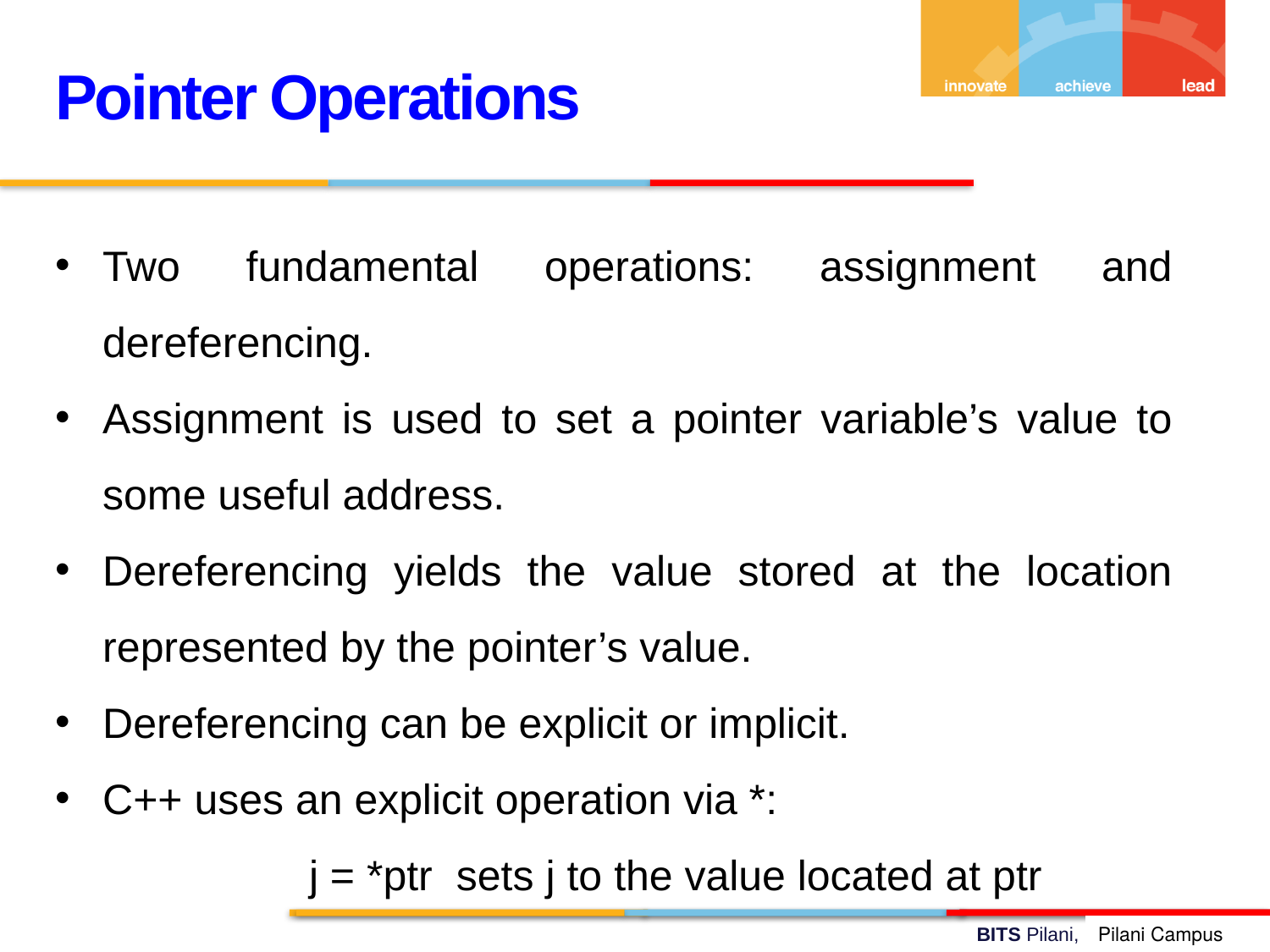

Pointer Operations
Two fundamental operations: assignment and dereferencing.
Assignment is used to set a pointer variable’s value to some useful address.
Dereferencing yields the value stored at the location represented by the pointer’s value.
Dereferencing can be explicit or implicit.
C++ uses an explicit operation via *:
		j = *ptr  sets j to the value located at ptr

Pilani Campus